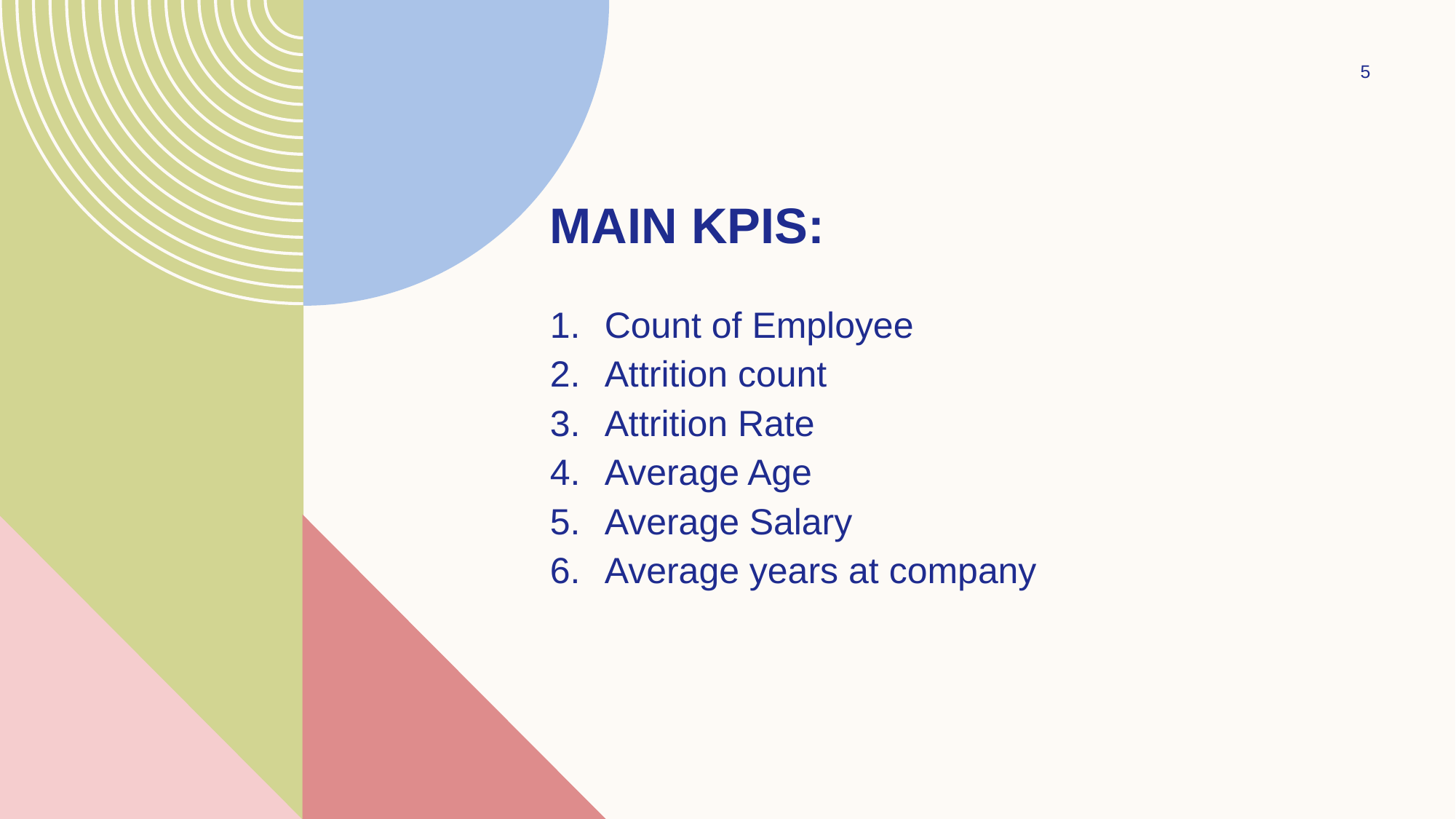

5
# Main KPIs:
Count of Employee
Attrition count
Attrition Rate
Average Age
Average Salary
Average years at company